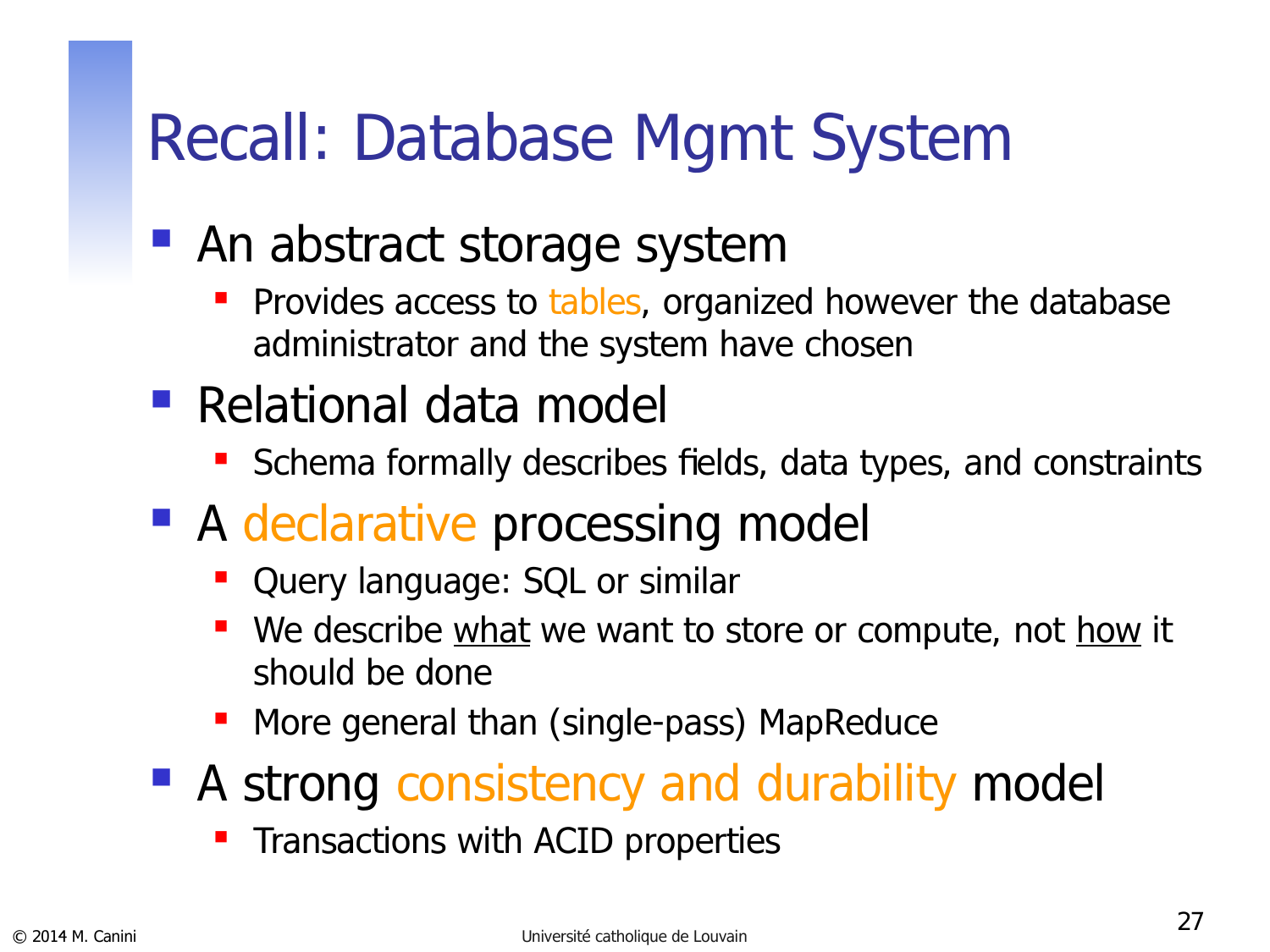

# Recall: Database Mgmt System
An abstract storage system
Provides access to tables, organized however the database administrator and the system have chosen
Relational data model
Schema formally describes fields, data types, and constraints
A declarative processing model
Query language: SQL or similar
We describe what we want to store or compute, not how it should be done
More general than (single-pass) MapReduce
A strong consistency and durability model
Transactions with ACID properties
27
Université catholique de Louvain